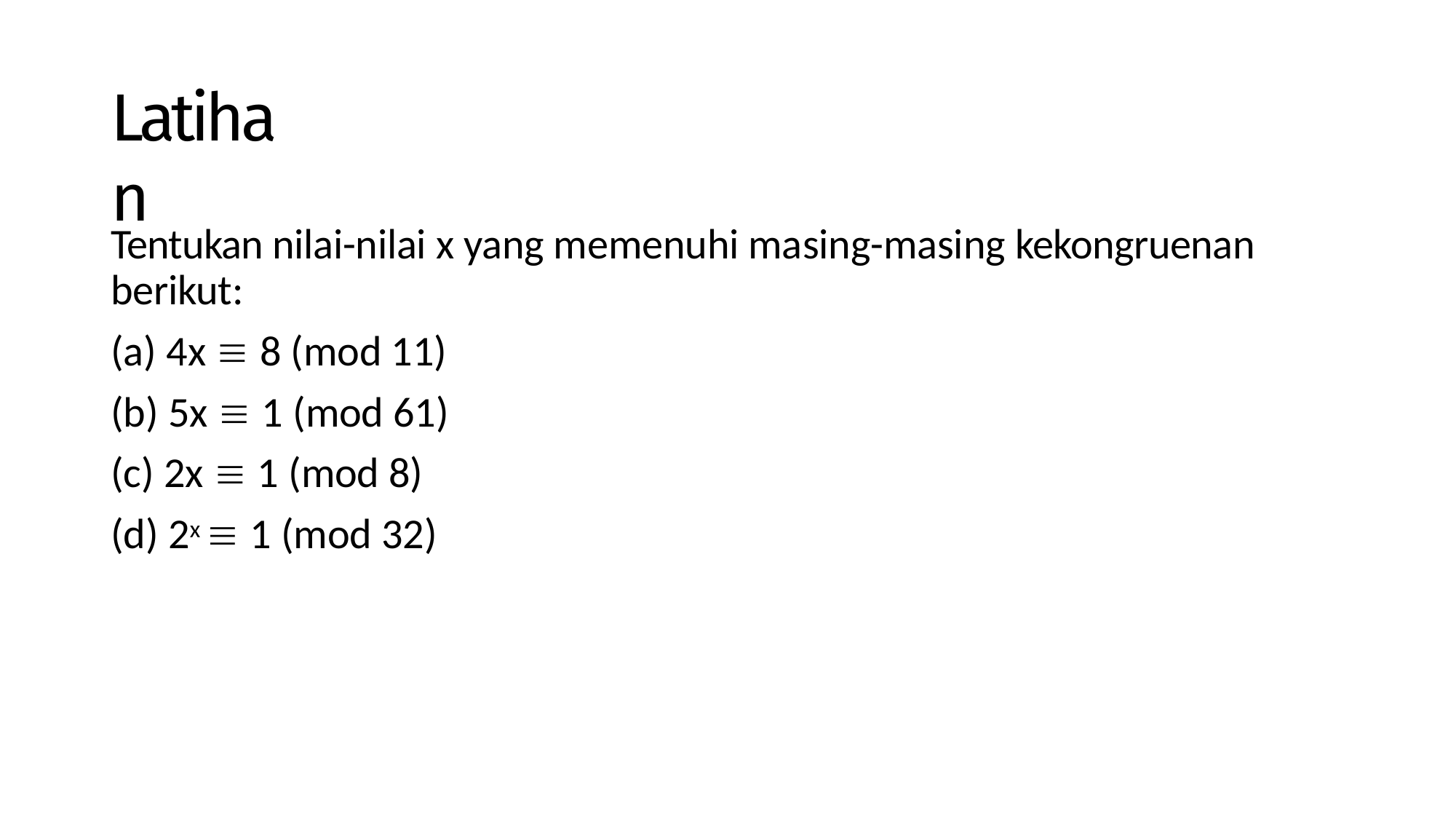

# Latihan
Tentukan nilai-nilai x yang memenuhi masing-masing kekongruenan  berikut:
(a) 4x ≡ 8 (mod 11)
(b) 5x ≡ 1 (mod 61)
(c) 2x ≡ 1 (mod 8)
(d) 2x ≡ 1 (mod 32)